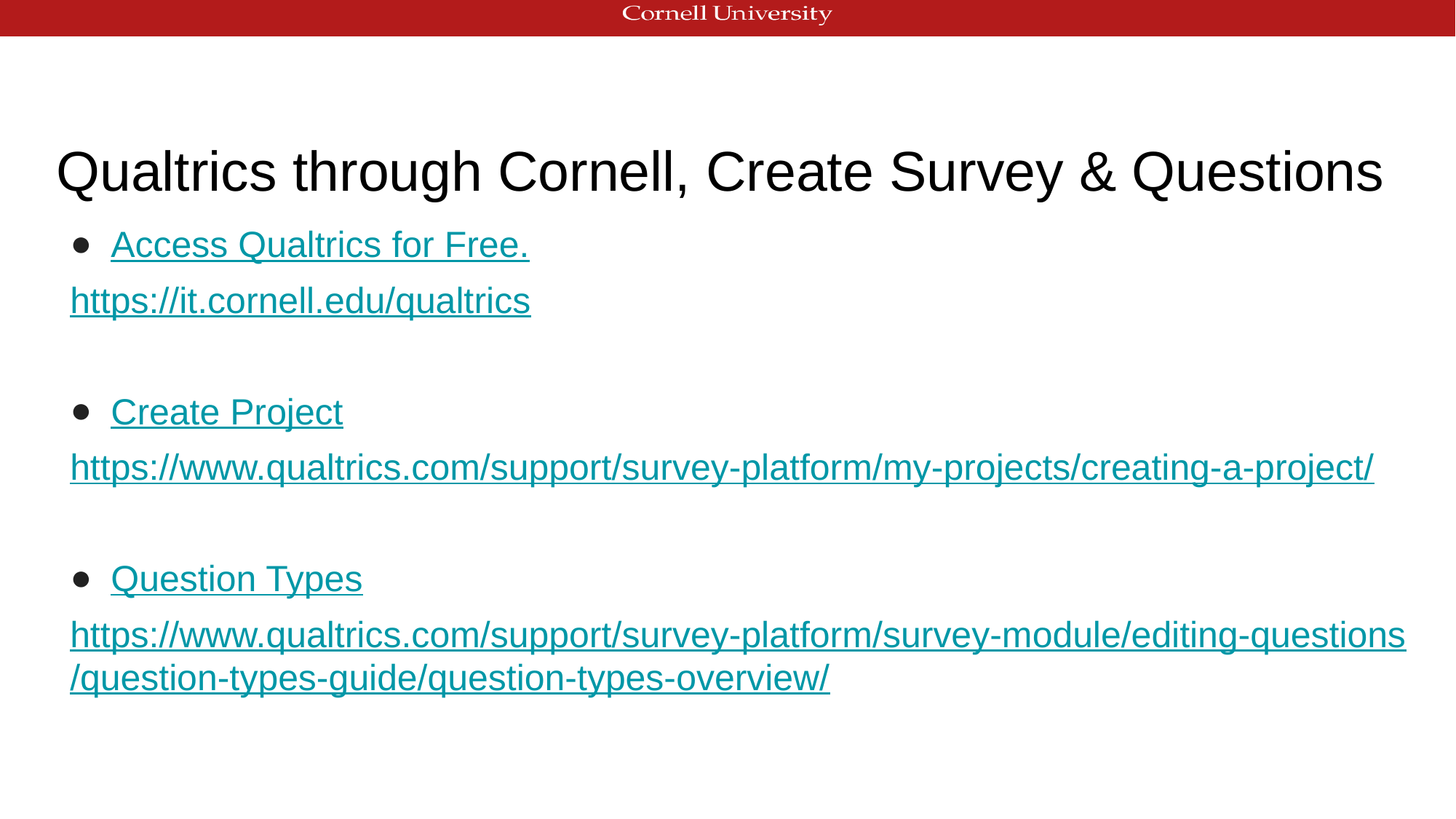

# Qualtrics through Cornell, Create Survey & Questions
Access Qualtrics for Free.
https://it.cornell.edu/qualtrics

Create Project
https://www.qualtrics.com/support/survey-platform/my-projects/creating-a-project/

Question Types
https://www.qualtrics.com/support/survey-platform/survey-module/editing-questions/question-types-guide/question-types-overview/